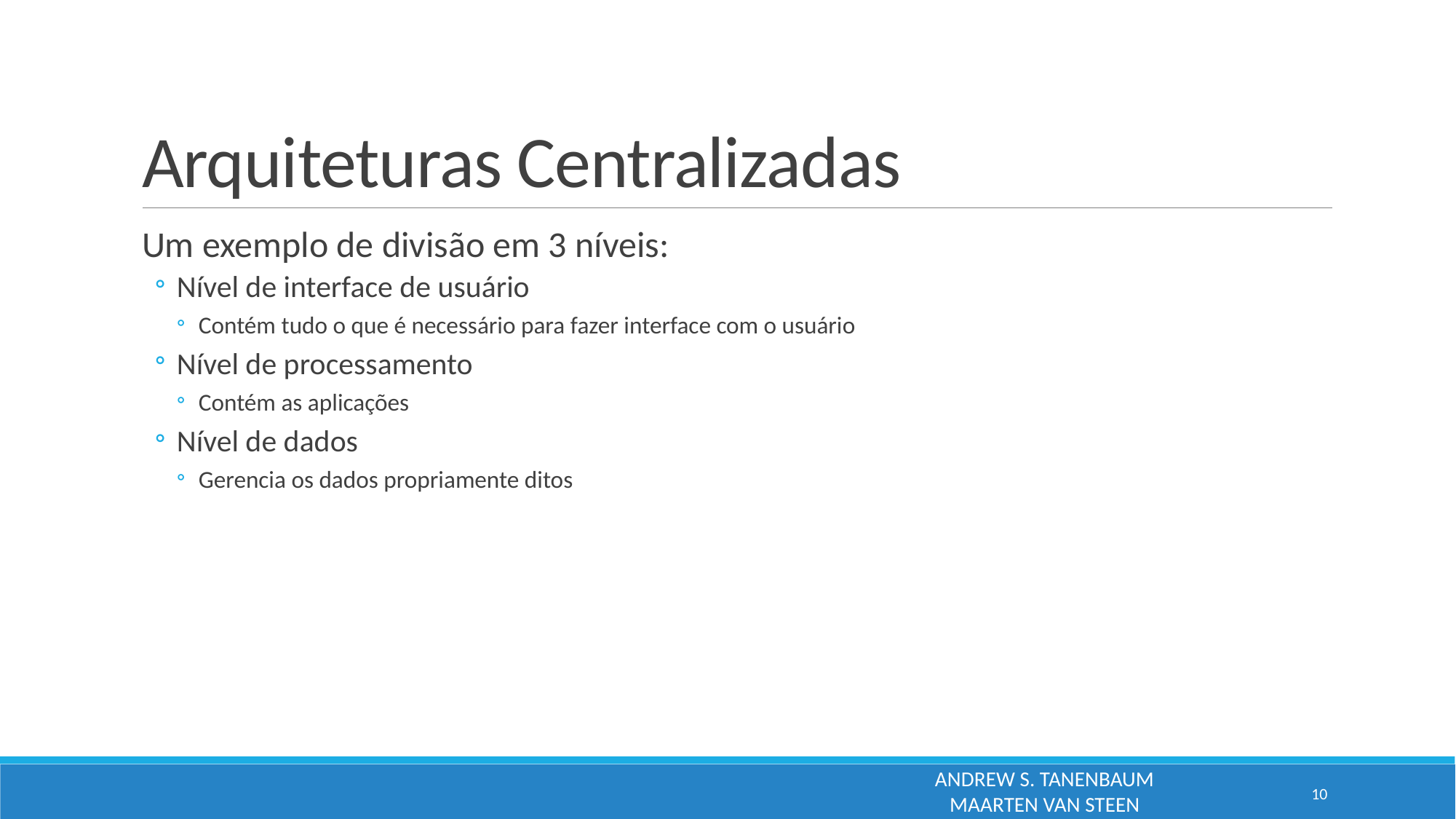

# Arquiteturas Centralizadas
Um exemplo de divisão em 3 níveis:
Nível de interface de usuário
Contém tudo o que é necessário para fazer interface com o usuário
Nível de processamento
Contém as aplicações
Nível de dados
Gerencia os dados propriamente ditos
ANDREW S. TANENBAUM
MAARTEN VAN STEEN
10